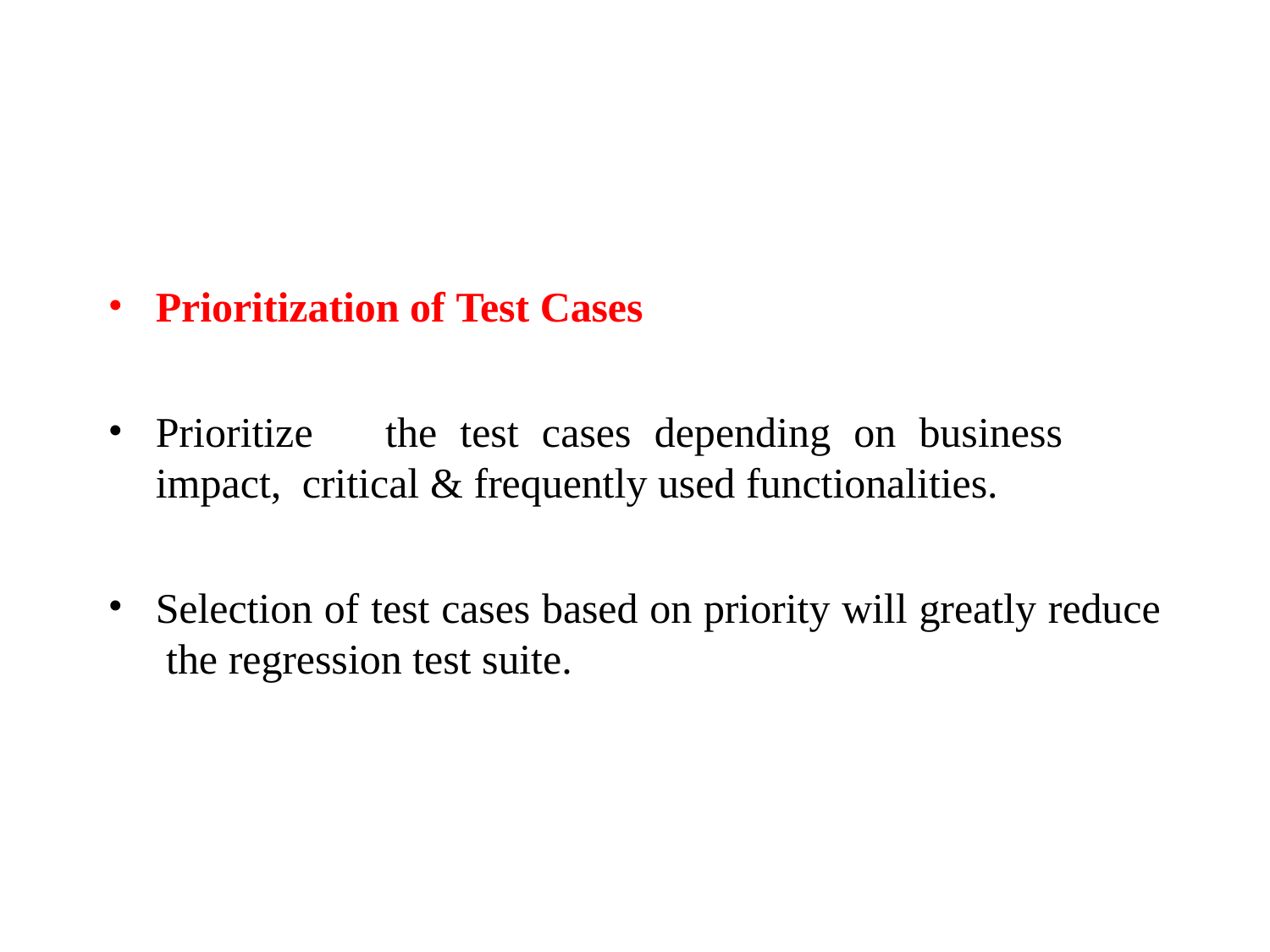

Prioritization of Test Cases

Prioritize	the	test	cases	depending	on	business	impact,  critical & frequently used functionalities.

Selection of test cases based on priority will greatly reduce  the regression test suite.